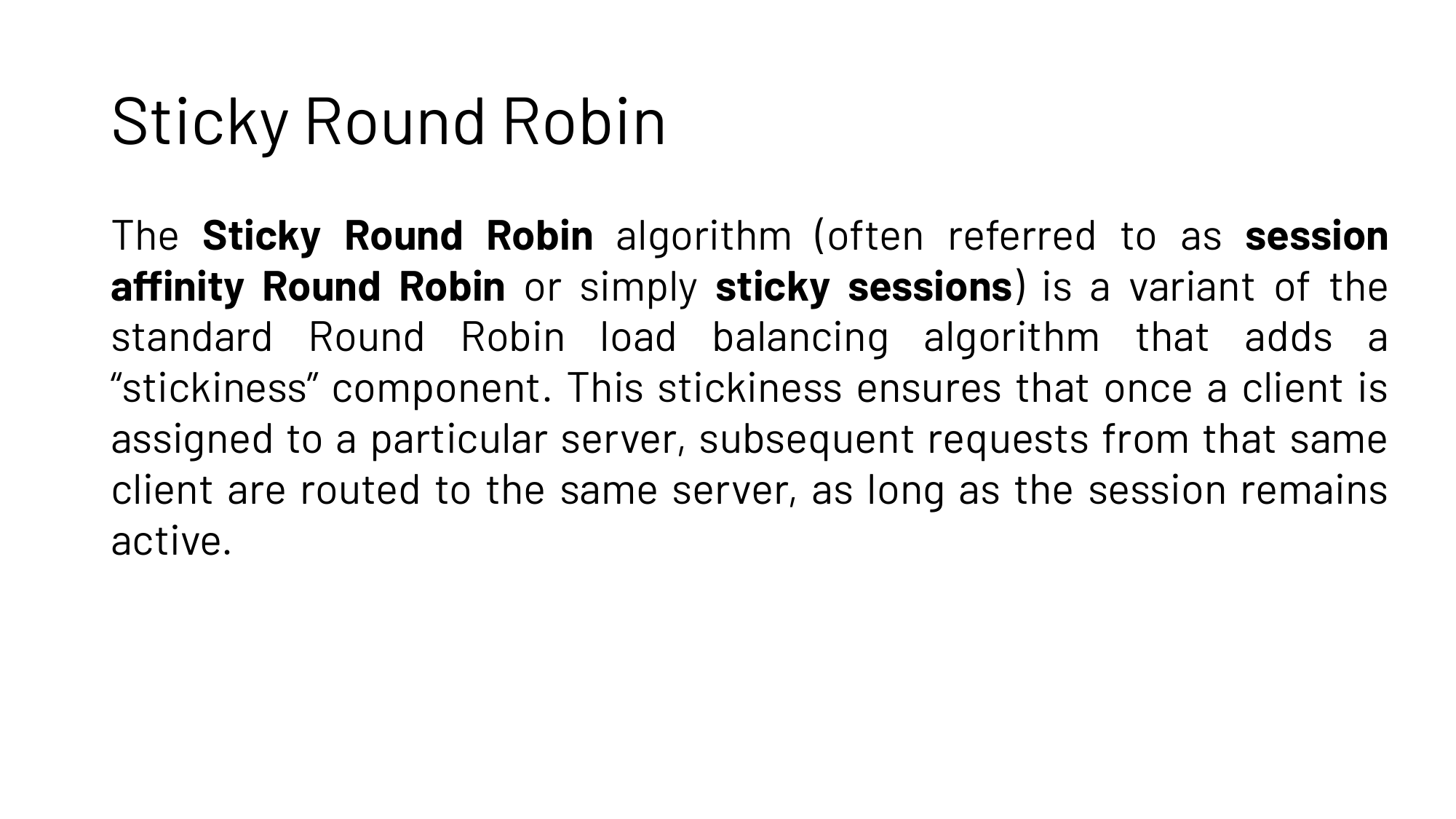

# Sticky Round Robin
The Sticky Round Robin algorithm (often referred to as session affinity Round Robin or simply sticky sessions) is a variant of the standard Round Robin load balancing algorithm that adds a “stickiness” component. This stickiness ensures that once a client is assigned to a particular server, subsequent requests from that same client are routed to the same server, as long as the session remains active.